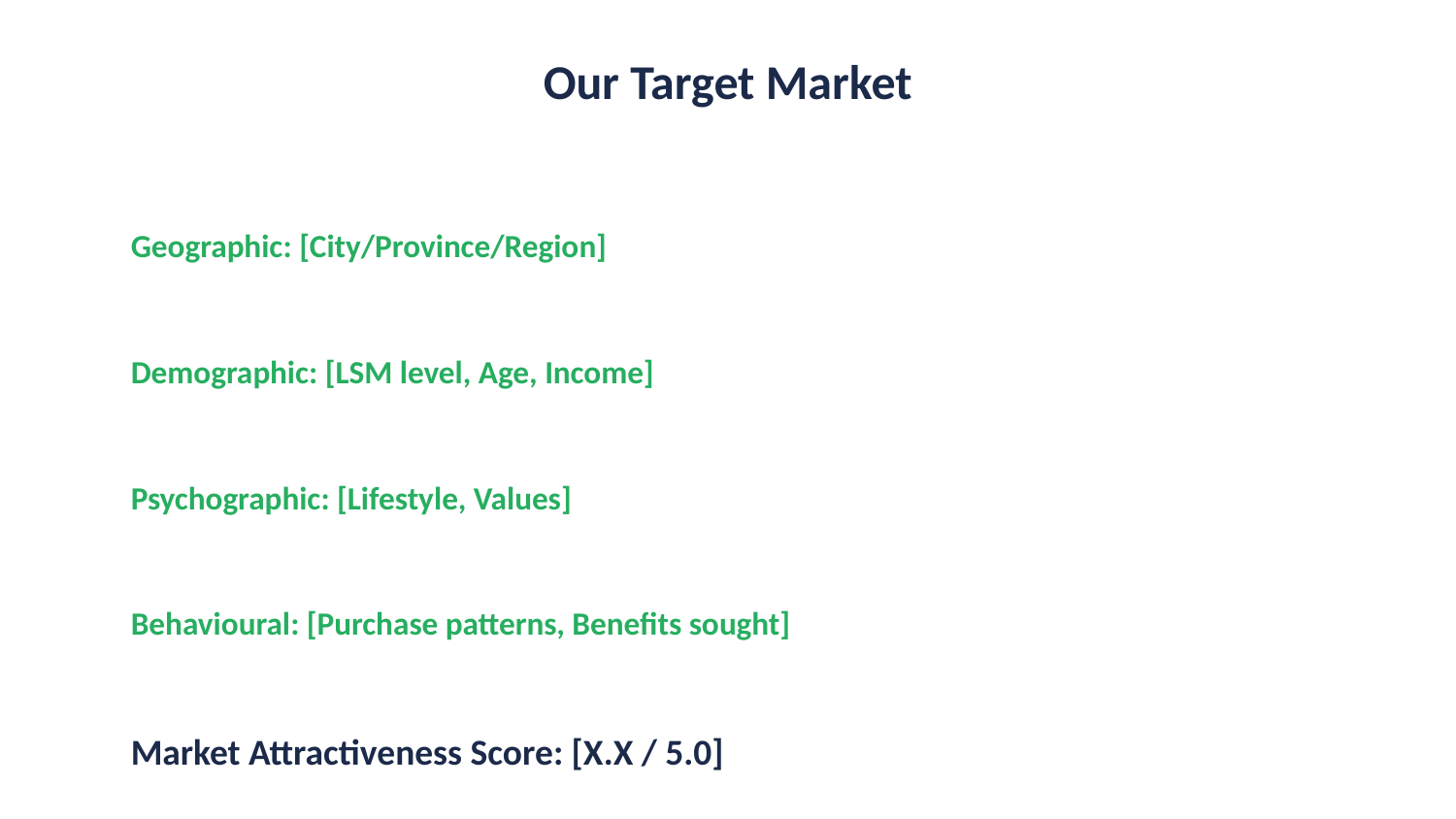

Our Target Market

Geographic: [City/Province/Region]

Demographic: [LSM level, Age, Income]

Psychographic: [Lifestyle, Values]

Behavioural: [Purchase patterns, Benefits sought]

Market Attractiveness Score: [X.X / 5.0]